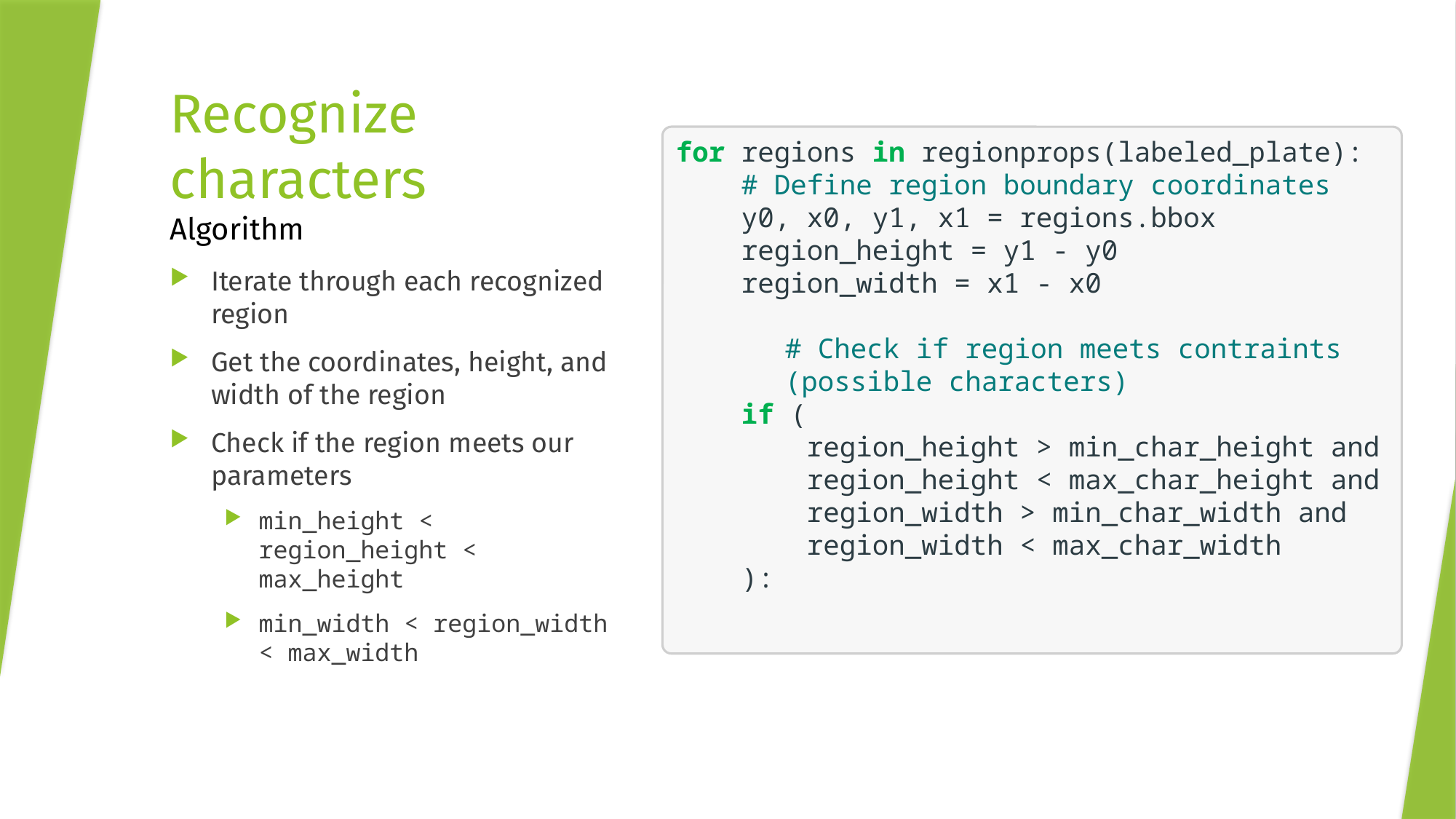

# Recognize characters Algorithm
for regions in regionprops(labeled_plate):
    # Define region boundary coordinates
    y0, x0, y1, x1 = regions.bbox
    region_height = y1 - y0
    region_width = x1 - x0

	# Check if region meets contraints 	(possible characters)
    if (
        region_height > min_char_height and
        region_height < max_char_height and
        region_width > min_char_width and
        region_width < max_char_width
    ):
Iterate through each recognized region
Get the coordinates, height, and width of the region
Check if the region meets our parameters
min_height < region_height < max_height
min_width < region_width < max_width